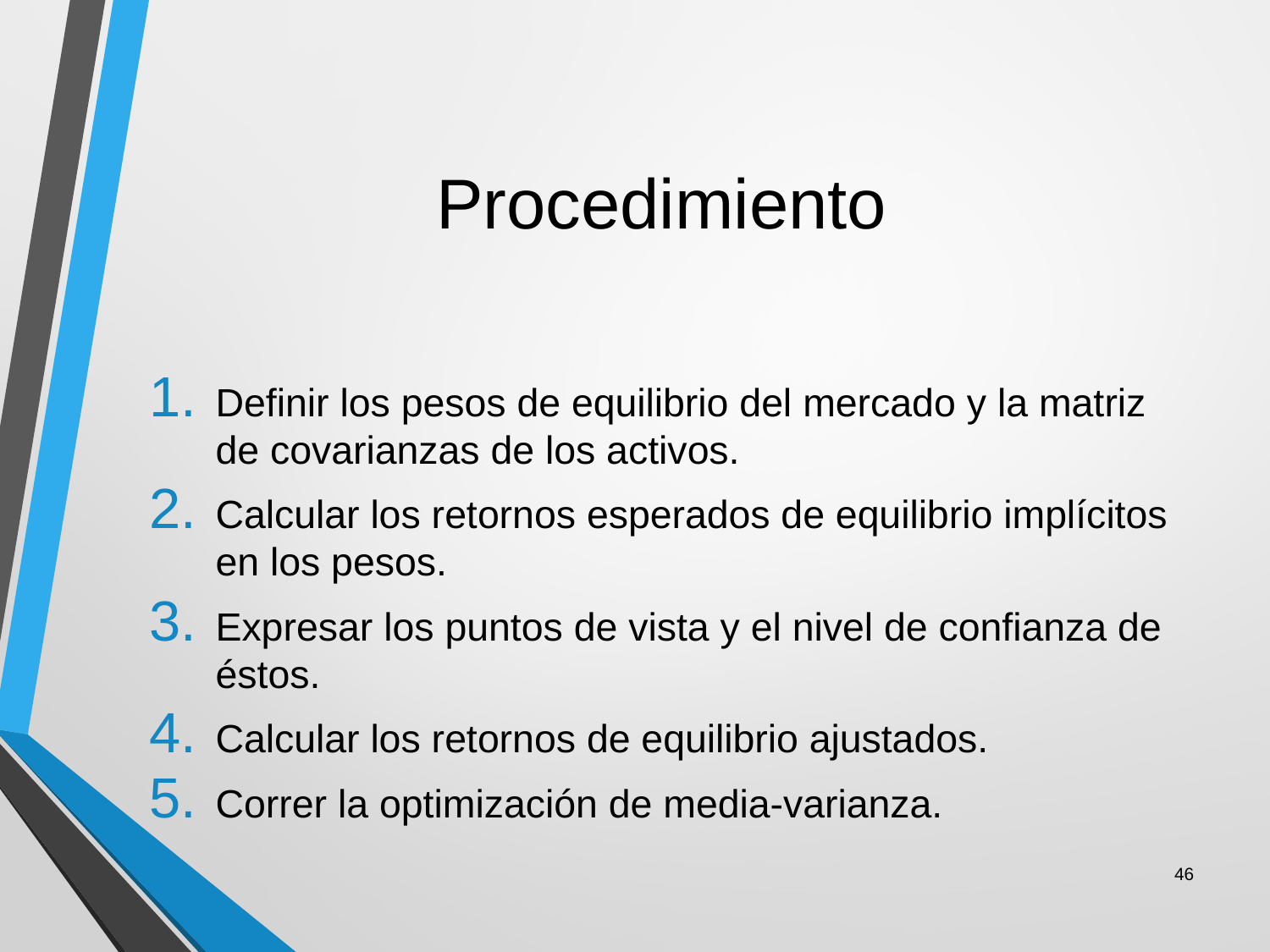

# Procedimiento
Definir los pesos de equilibrio del mercado y la matriz de covarianzas de los activos.
Calcular los retornos esperados de equilibrio implícitos en los pesos.
Expresar los puntos de vista y el nivel de confianza de éstos.
Calcular los retornos de equilibrio ajustados.
Correr la optimización de media-varianza.
46